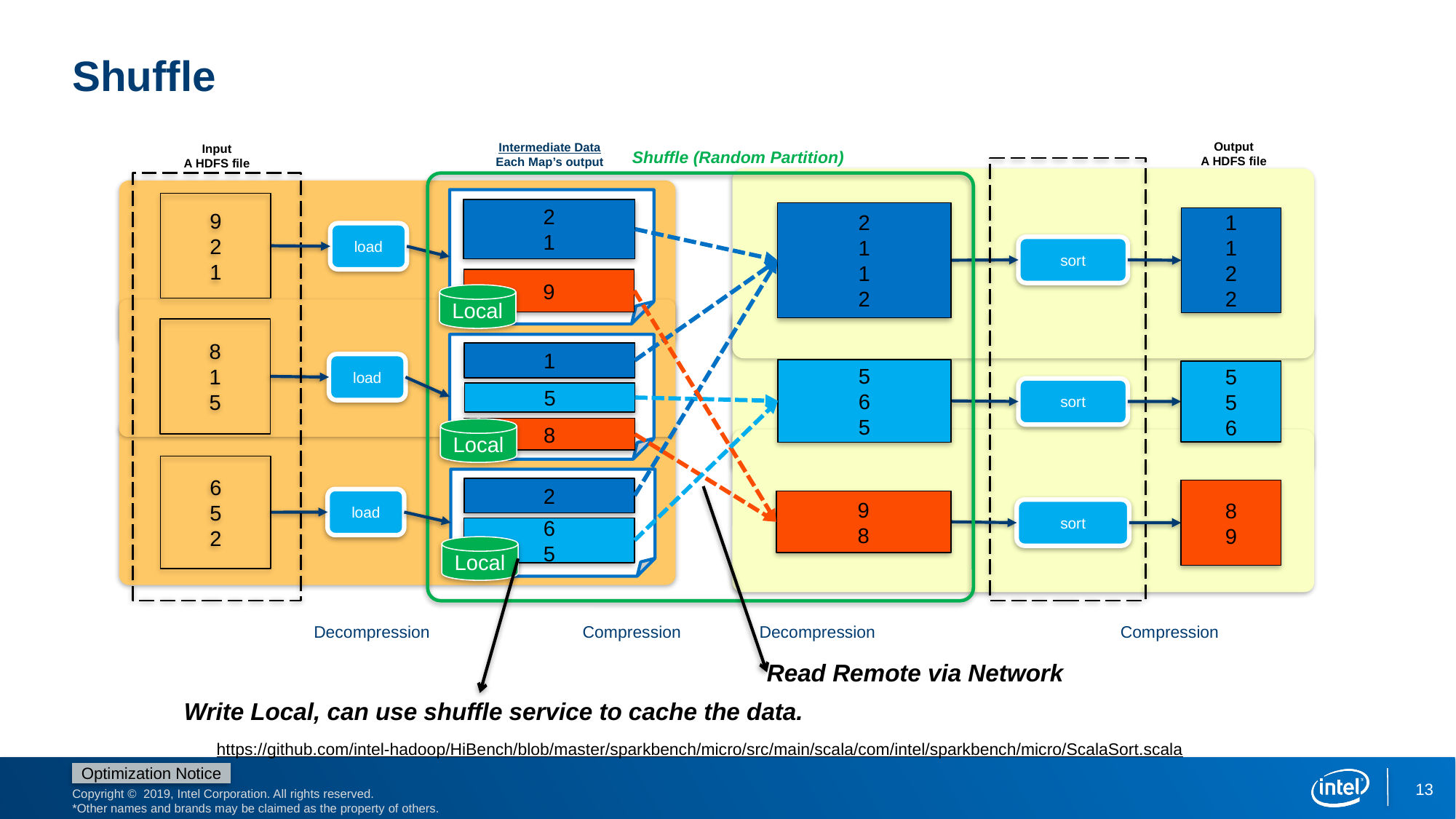

# Shuffle
Output
A HDFS file
Intermediate Data
Each Map’s output
Input
A HDFS file
Shuffle (Random Partition)

9
2
1
2
1
2
1
1
2

1
1
2
2
load
sort
9
Local

8
1
5

1
load
5
6
5
5
5
6
sort
5
8
Local

6
5
2

2
8
9
load
9
8
sort
6
5
Local
Decompression
Compression
Decompression
Compression
Read Remote via Network
Write Local, can use shuffle service to cache the data.
https://github.com/intel-hadoop/HiBench/blob/master/sparkbench/micro/src/main/scala/com/intel/sparkbench/micro/ScalaSort.scala
13